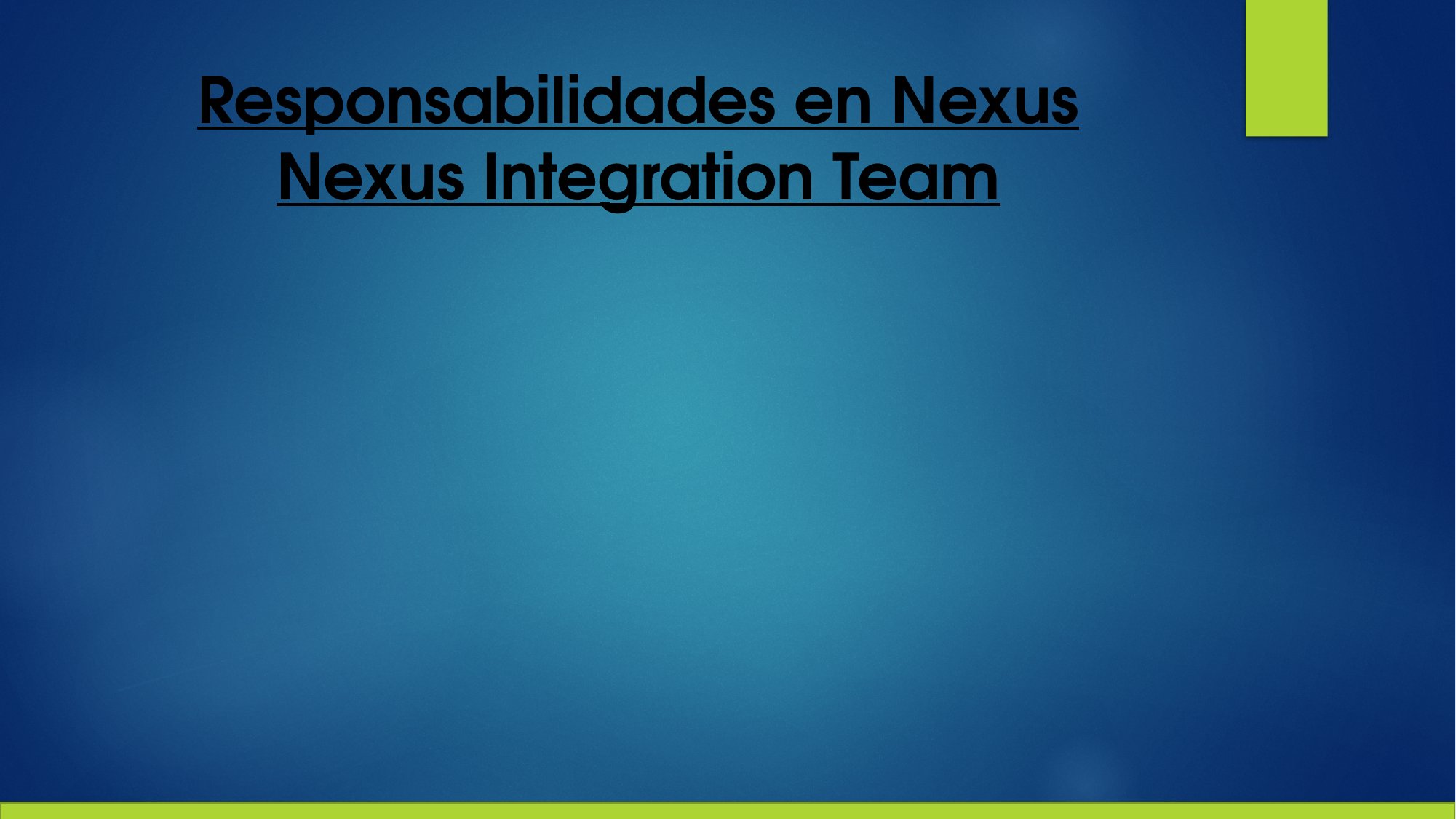

# Responsabilidades en Nexus Nexus Integration Team